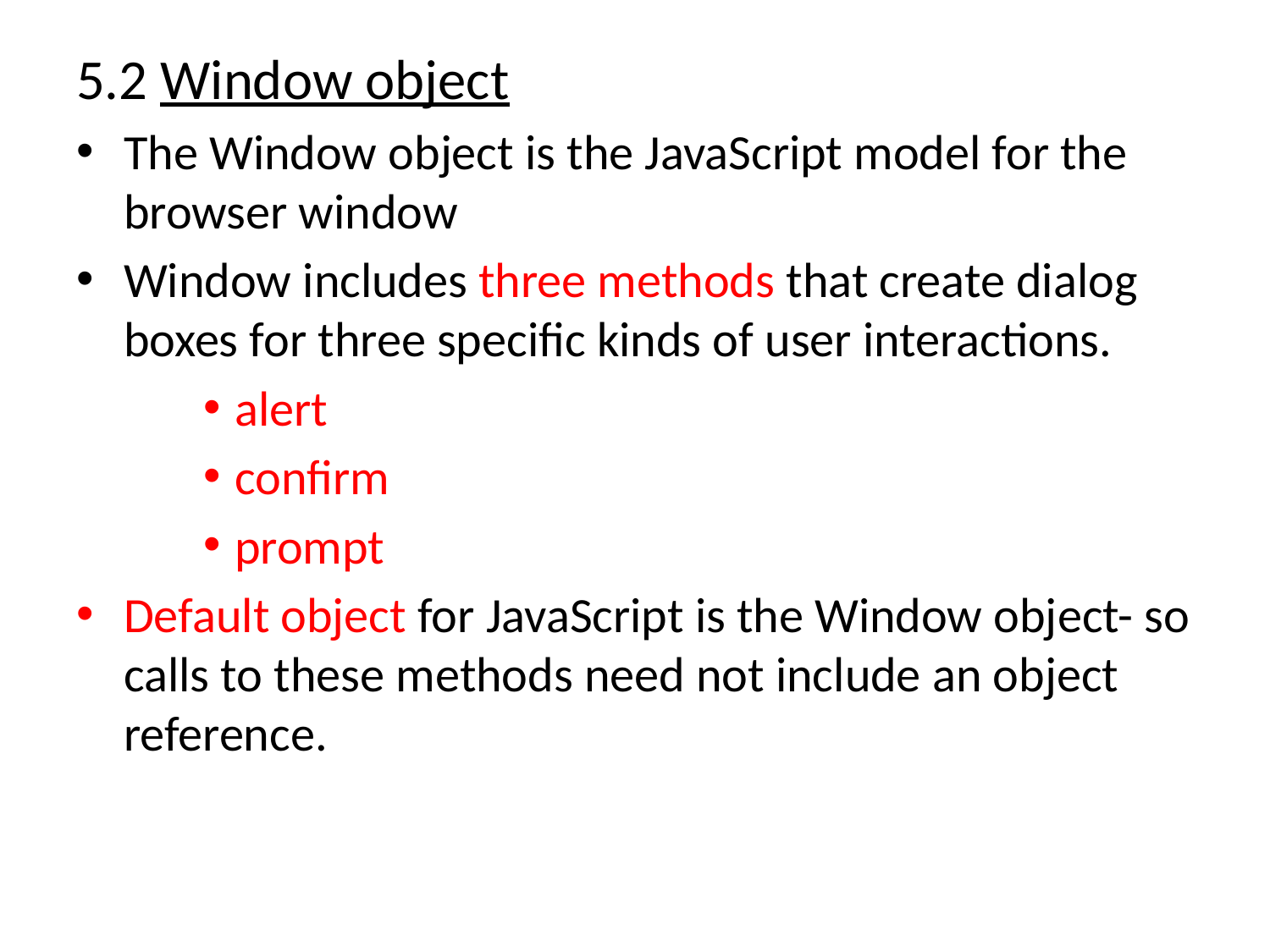

5.2 Window object
The Window object is the JavaScript model for the browser window
Window includes three methods that create dialog boxes for three specific kinds of user interactions.
alert
confirm
prompt
Default object for JavaScript is the Window object- so calls to these methods need not include an object reference.